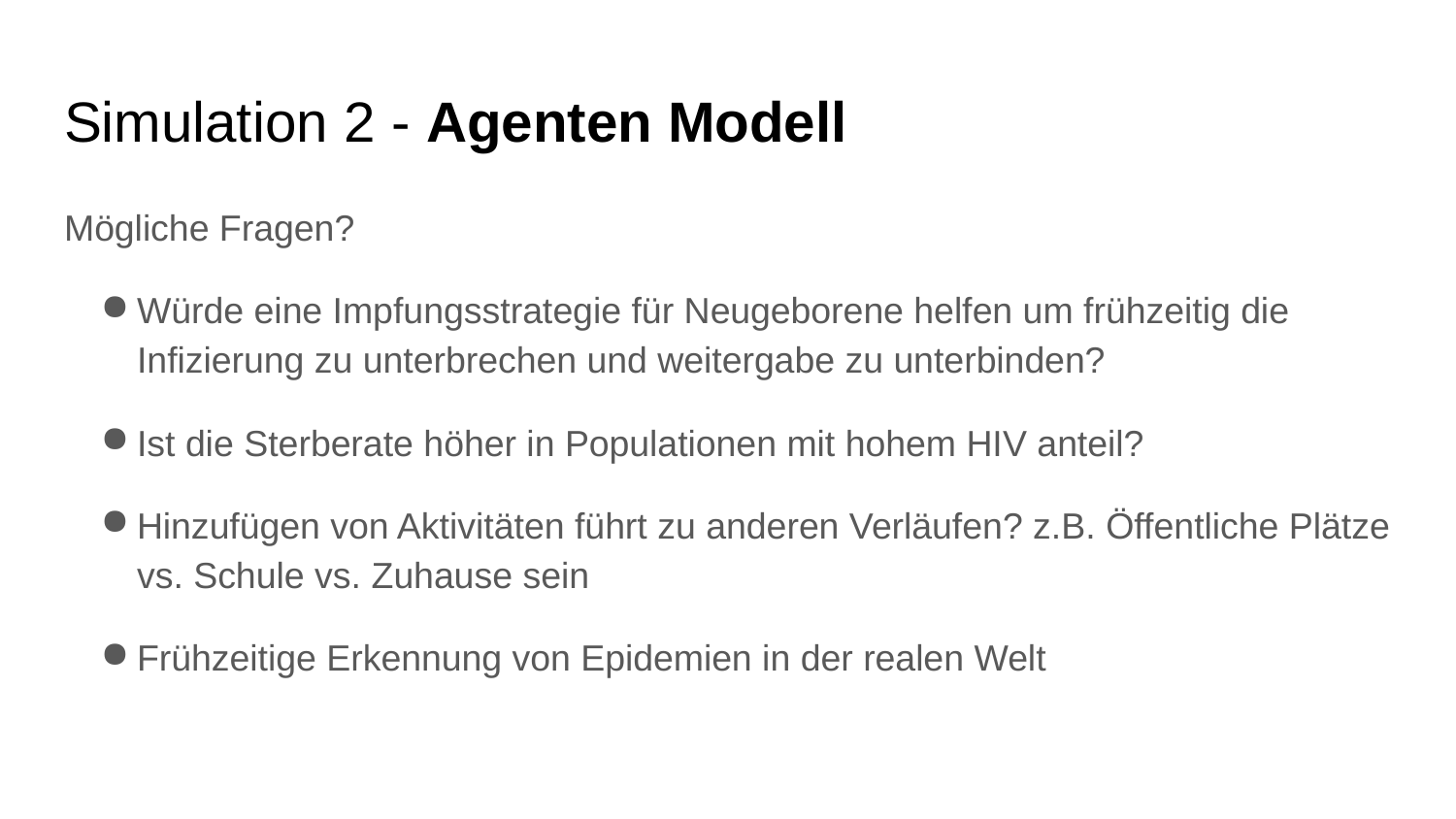

# Simulation 2 - Agenten Modell
Mögliche Fragen?
Würde eine Impfungsstrategie für Neugeborene helfen um frühzeitig die Infizierung zu unterbrechen und weitergabe zu unterbinden?
Ist die Sterberate höher in Populationen mit hohem HIV anteil?
Hinzufügen von Aktivitäten führt zu anderen Verläufen? z.B. Öffentliche Plätze vs. Schule vs. Zuhause sein
Frühzeitige Erkennung von Epidemien in der realen Welt